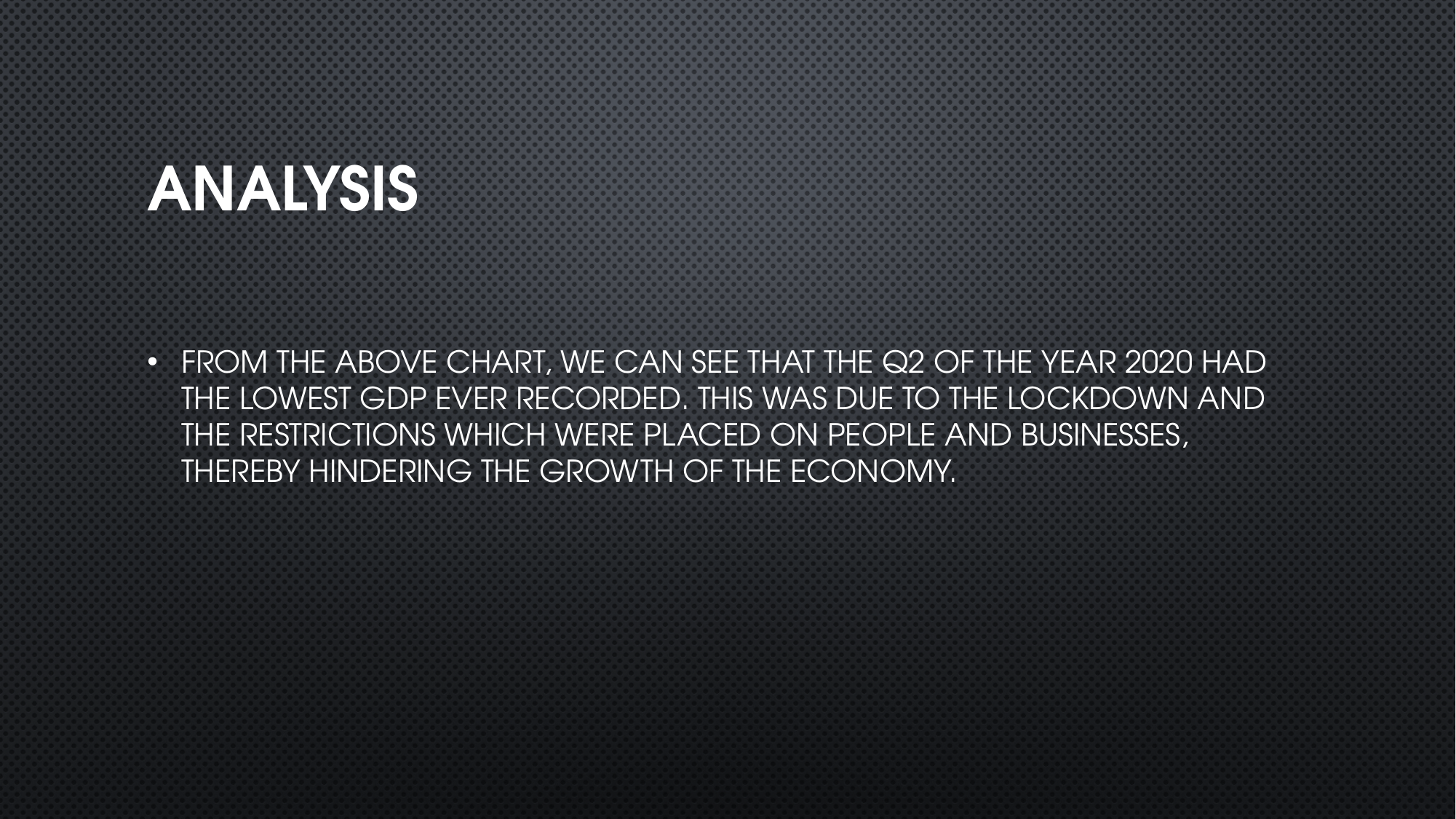

# analysis
FROM THE ABOVE CHART, WE CAN SEE THAT THE Q2 OF THE YEAR 2020 HAD THE LOWEST GDP EVER RECORDED. THIS WAS DUE TO THE LOCKDOWN AND THE RESTRICTIONS WHICH WERE PLACED ON PEOPLE AND BUSINESSES, THEREBY HINDERING THE GROWTH OF THE ECONOMY.